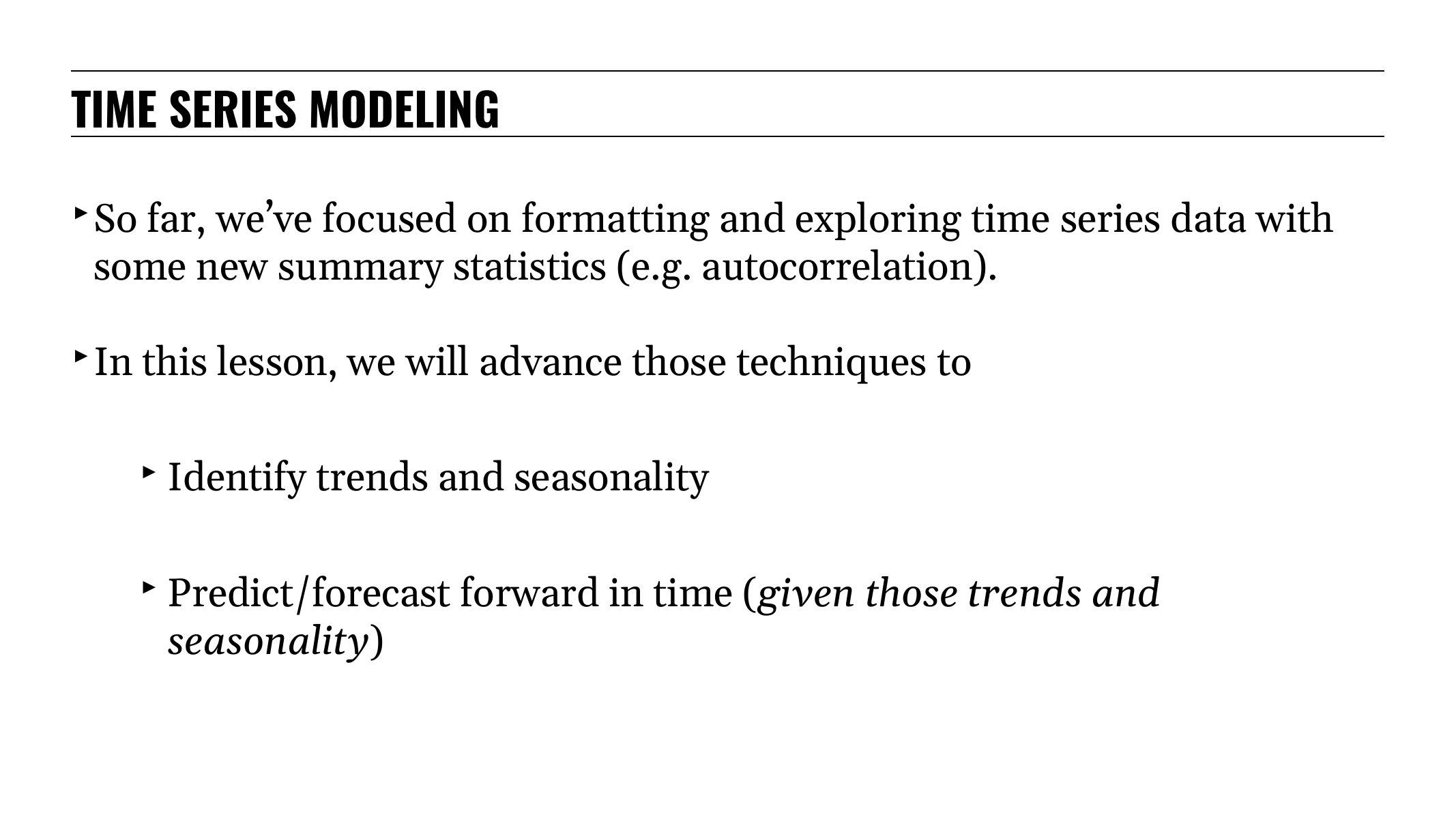

TIME SERIES MODELING

So far, we’ve focused on formatting and exploring time series data with some new summary statistics (e.g. autocorrelation).

In this lesson, we will advance those techniques to

Identify trends and seasonality

Predict/forecast forward in time (given those trends and seasonality)